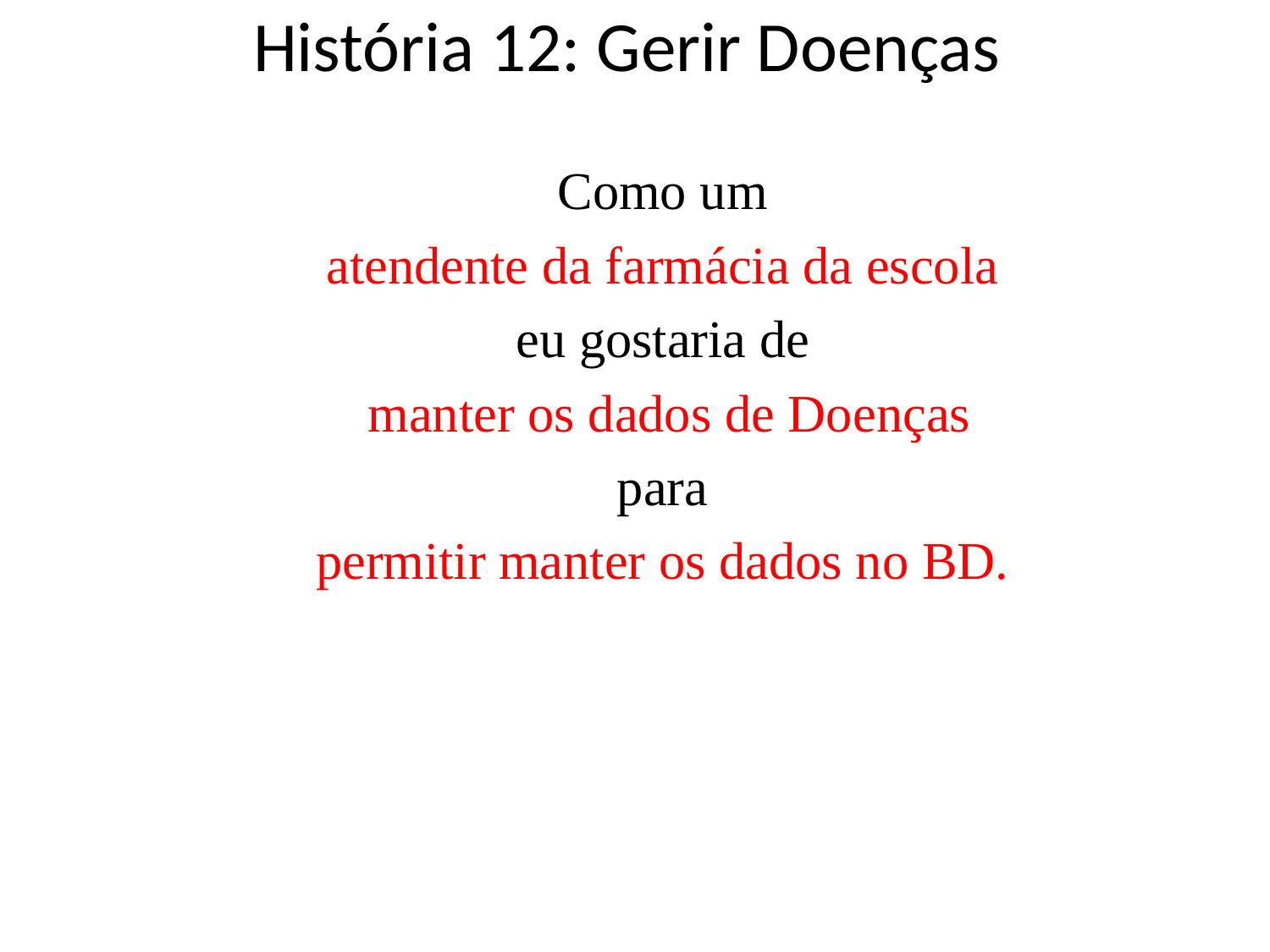

# História 12: Gerir Doenças

Como um
atendente da farmácia da escola
eu gostaria de
 manter os dados de Doenças
para
permitir manter os dados no BD.